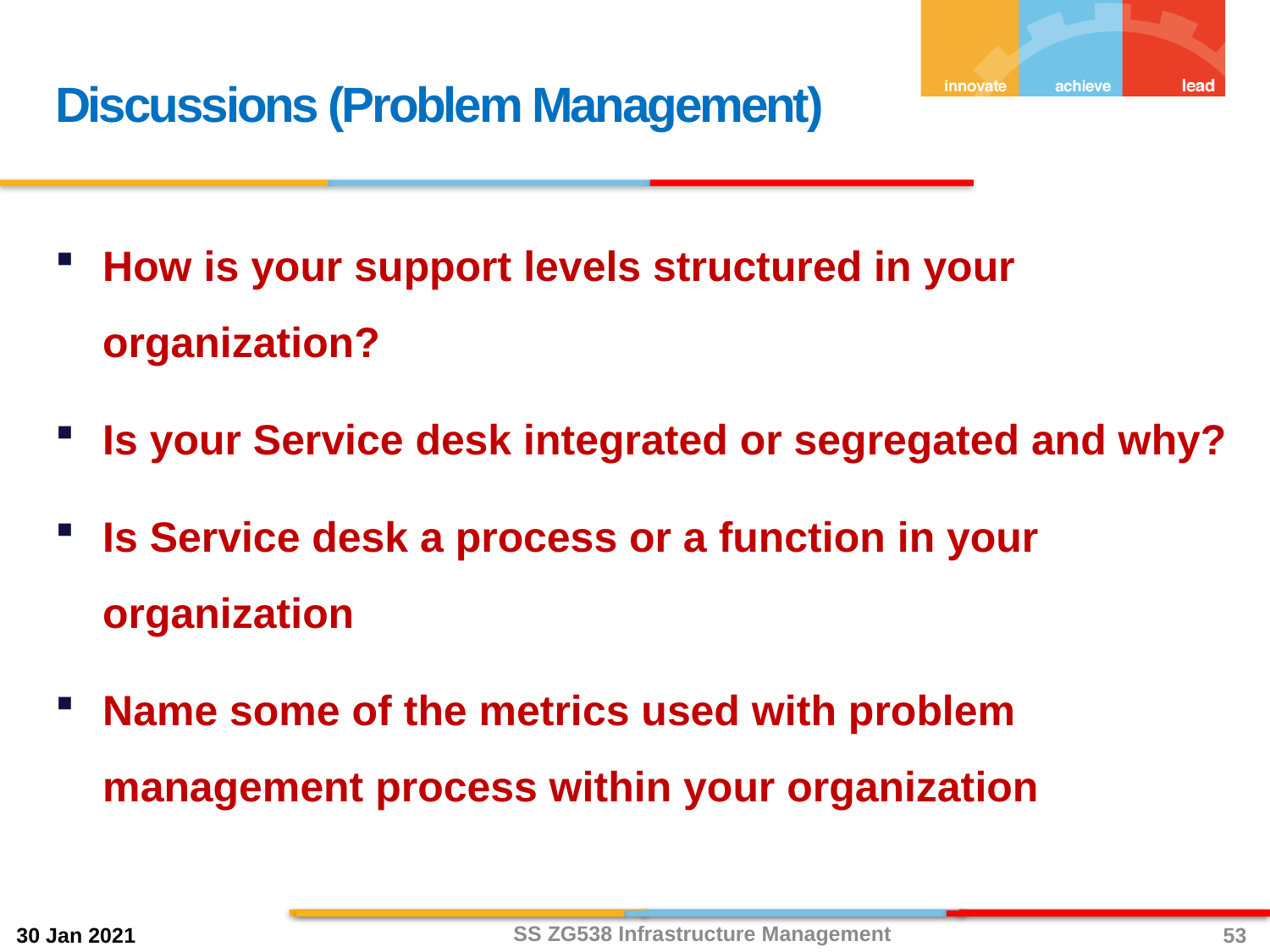

Discussions (Problem Management)
How is your support levels structured in your organization?
Is your Service desk integrated or segregated and why?
Is Service desk a process or a function in your organization
Name some of the metrics used with problem management process within your organization
SS ZG538 Infrastructure Management
53